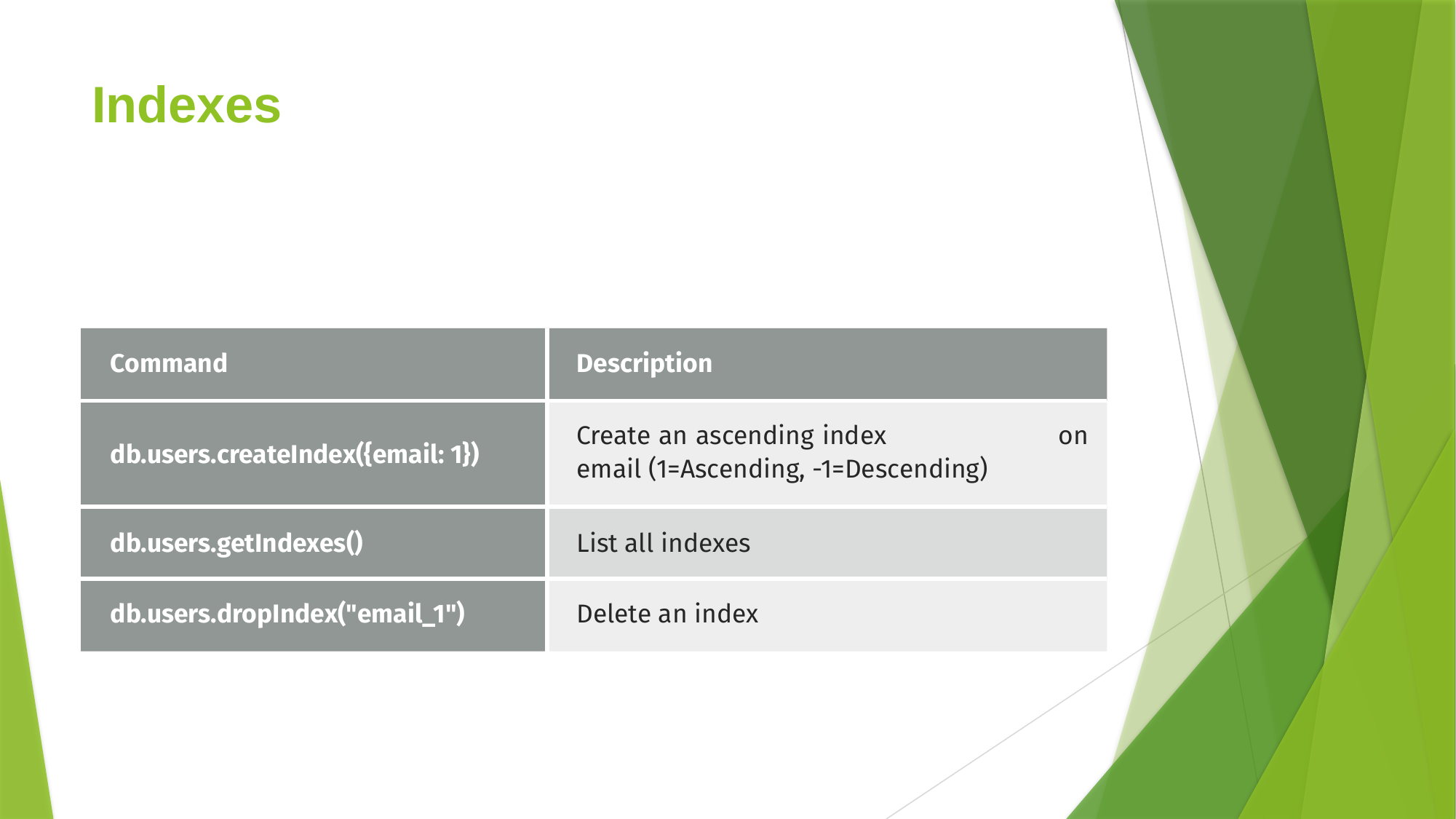

# Indexes
| Command | Description |
| --- | --- |
| db.users.createIndex({email: 1}) | Create an ascending index on email (1=Ascending, -1=Descending) |
| db.users.getIndexes() | List all indexes |
| db.users.dropIndex("email\_1") | Delete an index |